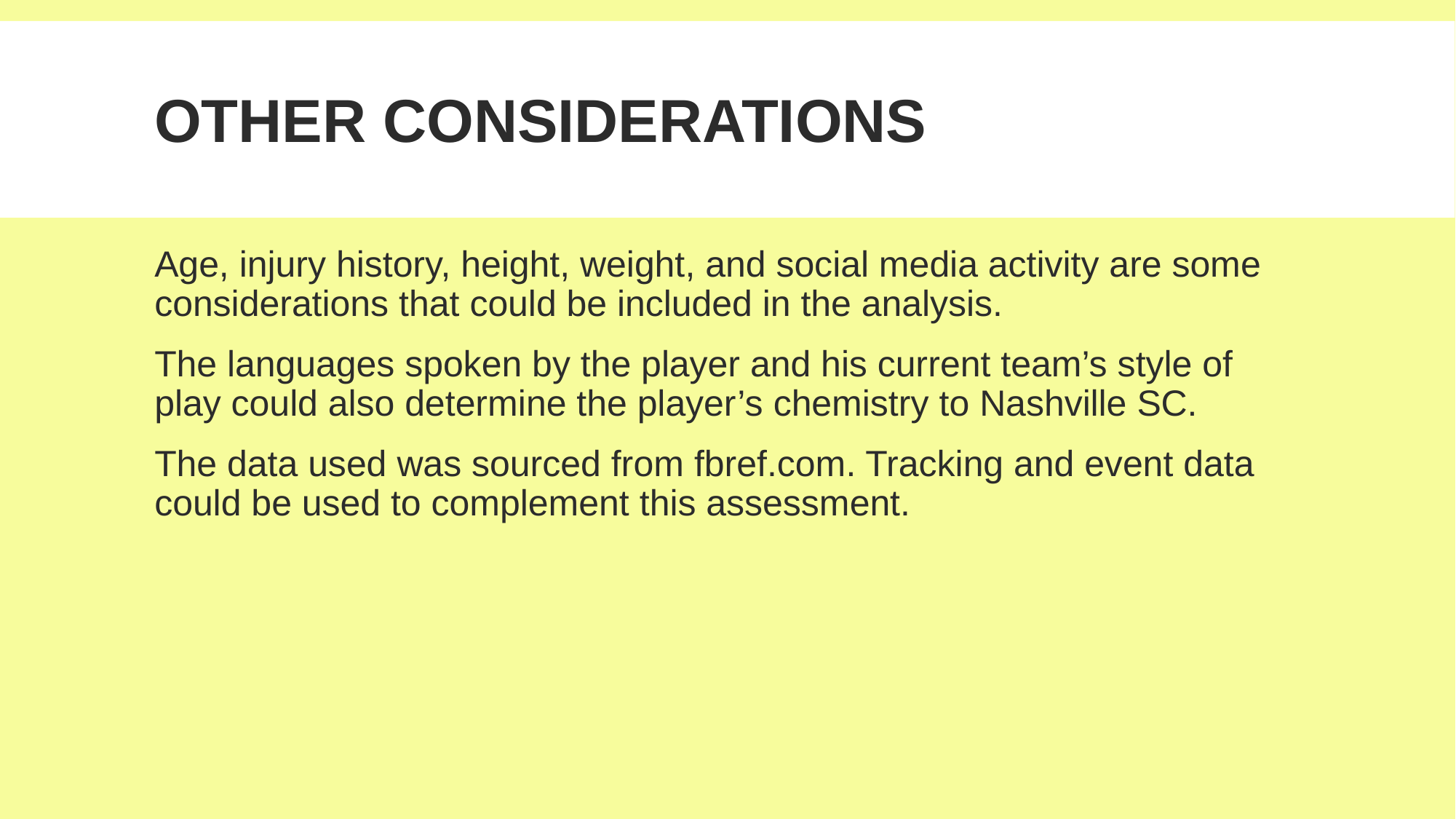

# Other Considerations
Age, injury history, height, weight, and social media activity are some considerations that could be included in the analysis.
The languages spoken by the player and his current team’s style of play could also determine the player’s chemistry to Nashville SC.
The data used was sourced from fbref.com. Tracking and event data could be used to complement this assessment.